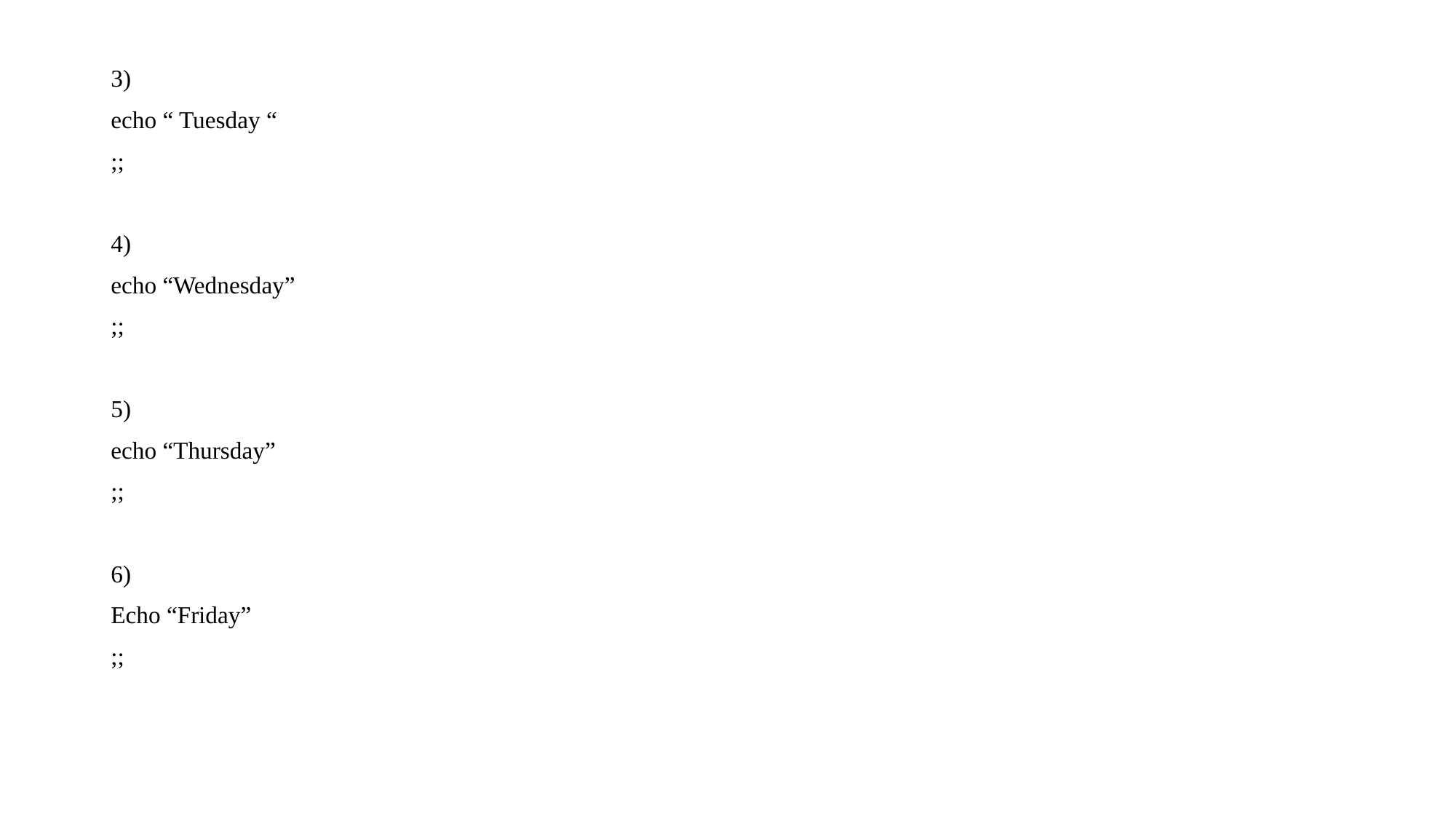

3)
echo “ Tuesday “
;;

4)
echo “Wednesday”
;;

5)
echo “Thursday”
;;

6)
Echo “Friday”
;;